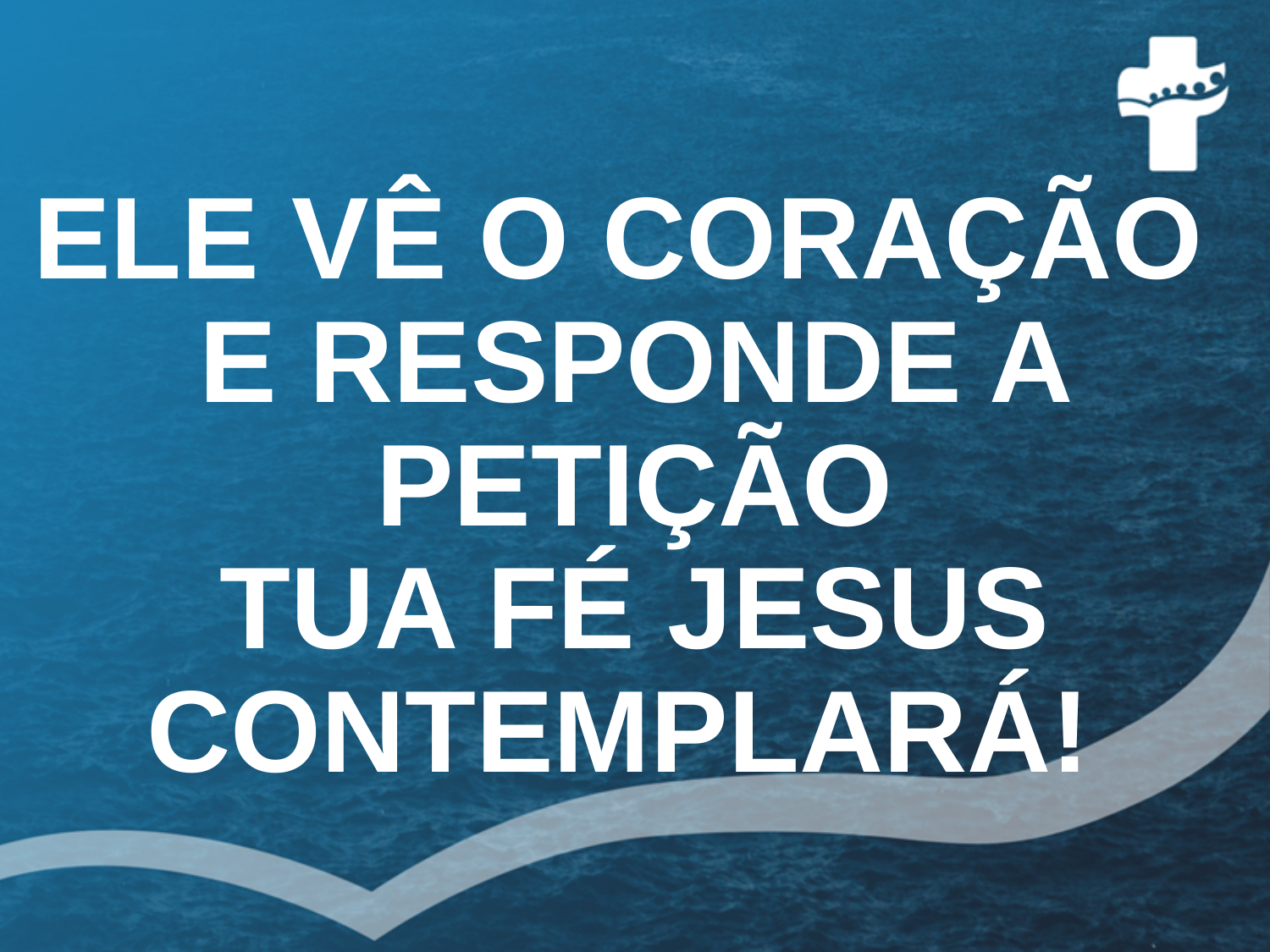

# ELE VÊ O CORAÇÃO E RESPONDE A PETIÇÃO TUA FÉ JESUS CONTEMPLARÁ!